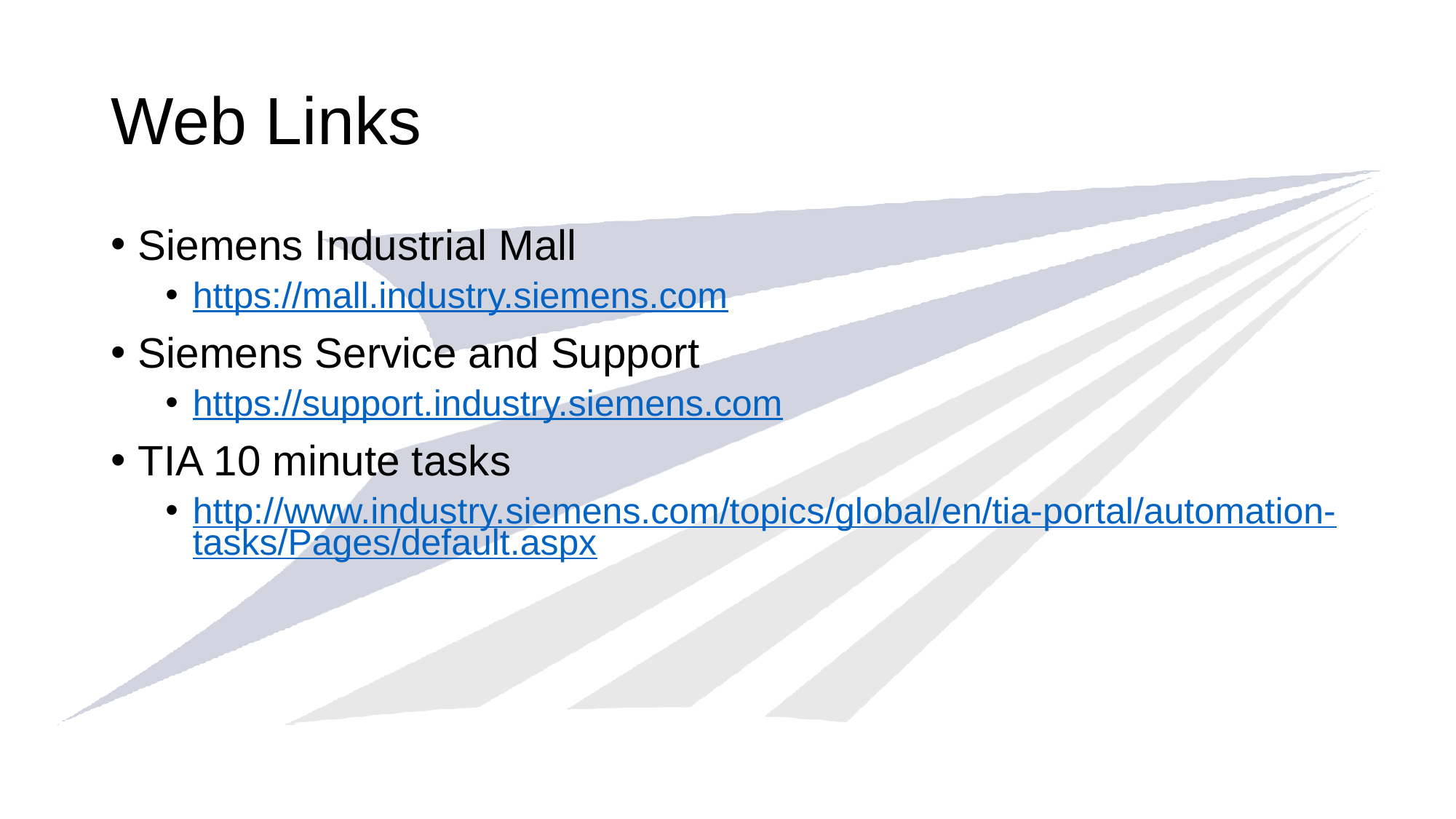

# Web Links
Siemens Industrial Mall
https://mall.industry.siemens.com
Siemens Service and Support
https://support.industry.siemens.com
TIA 10 minute tasks
http://www.industry.siemens.com/topics/global/en/tia-portal/automation-tasks/Pages/default.aspx